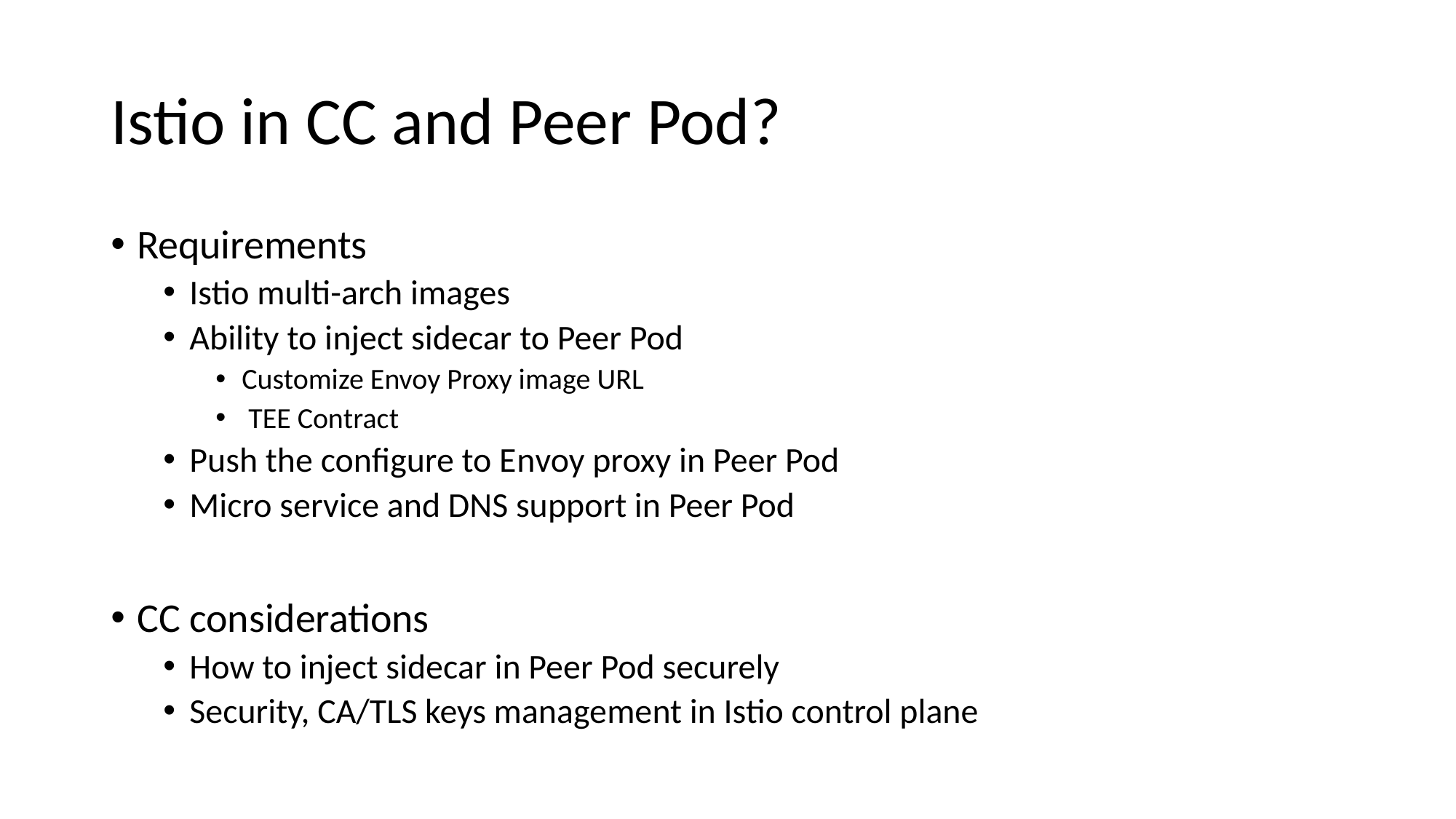

# Istio in CC and Peer Pod?
Requirements
Istio multi-arch images
Ability to inject sidecar to Peer Pod
Customize Envoy Proxy image URL
 TEE Contract
Push the configure to Envoy proxy in Peer Pod
Micro service and DNS support in Peer Pod

CC considerations
How to inject sidecar in Peer Pod securely
Security, CA/TLS keys management in Istio control plane